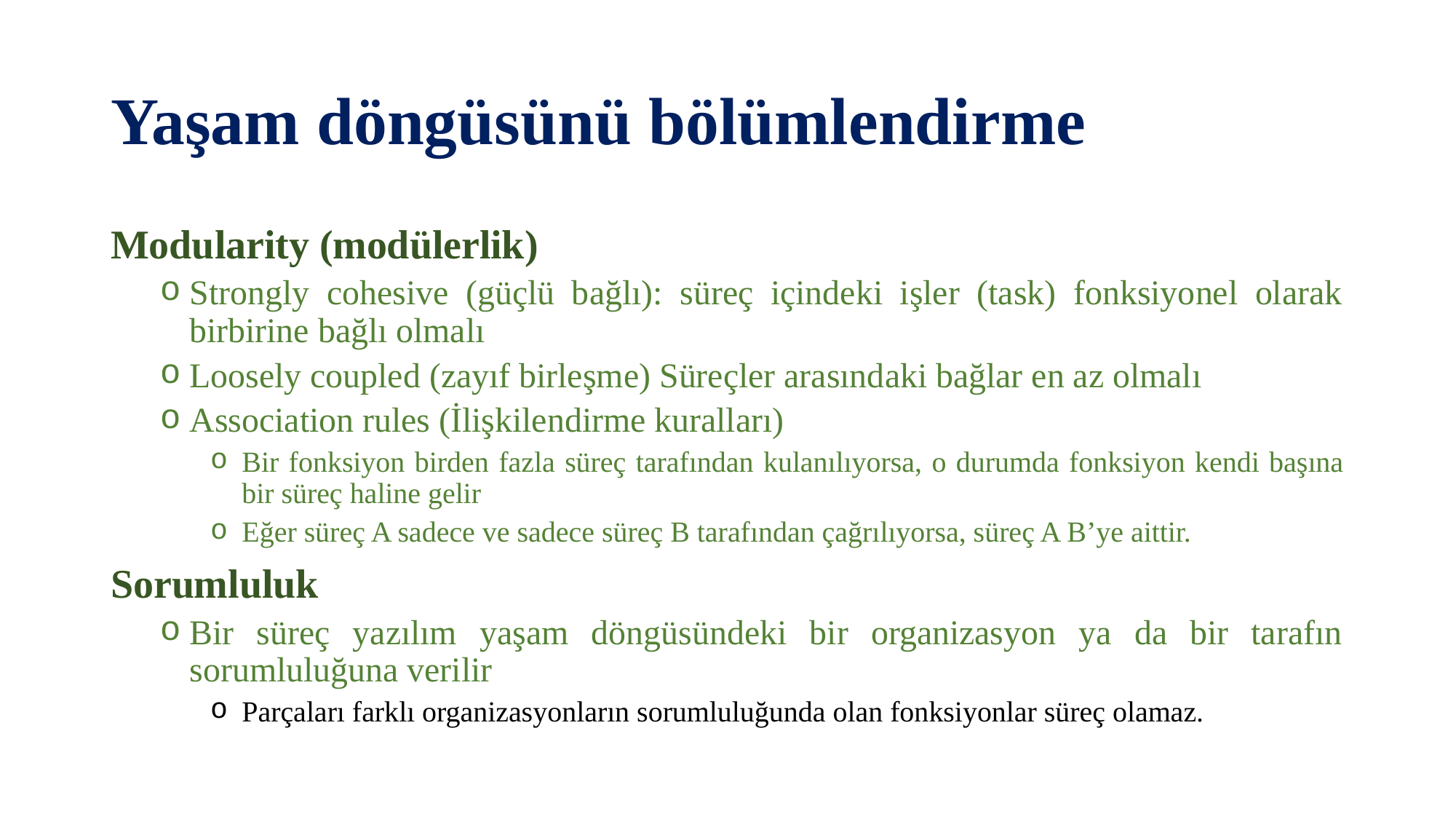

# Yaşam döngüsünü bölümlendirme
Modularity (modülerlik)
Strongly cohesive (güçlü bağlı): süreç içindeki işler (task) fonksiyonel olarak birbirine bağlı olmalı
Loosely coupled (zayıf birleşme) Süreçler arasındaki bağlar en az olmalı
Association rules (İlişkilendirme kuralları)
Bir fonksiyon birden fazla süreç tarafından kulanılıyorsa, o durumda fonksiyon kendi başına bir süreç haline gelir
Eğer süreç A sadece ve sadece süreç B tarafından çağrılıyorsa, süreç A B’ye aittir.
Sorumluluk
Bir süreç yazılım yaşam döngüsündeki bir organizasyon ya da bir tarafın sorumluluğuna verilir
Parçaları farklı organizasyonların sorumluluğunda olan fonksiyonlar süreç olamaz.